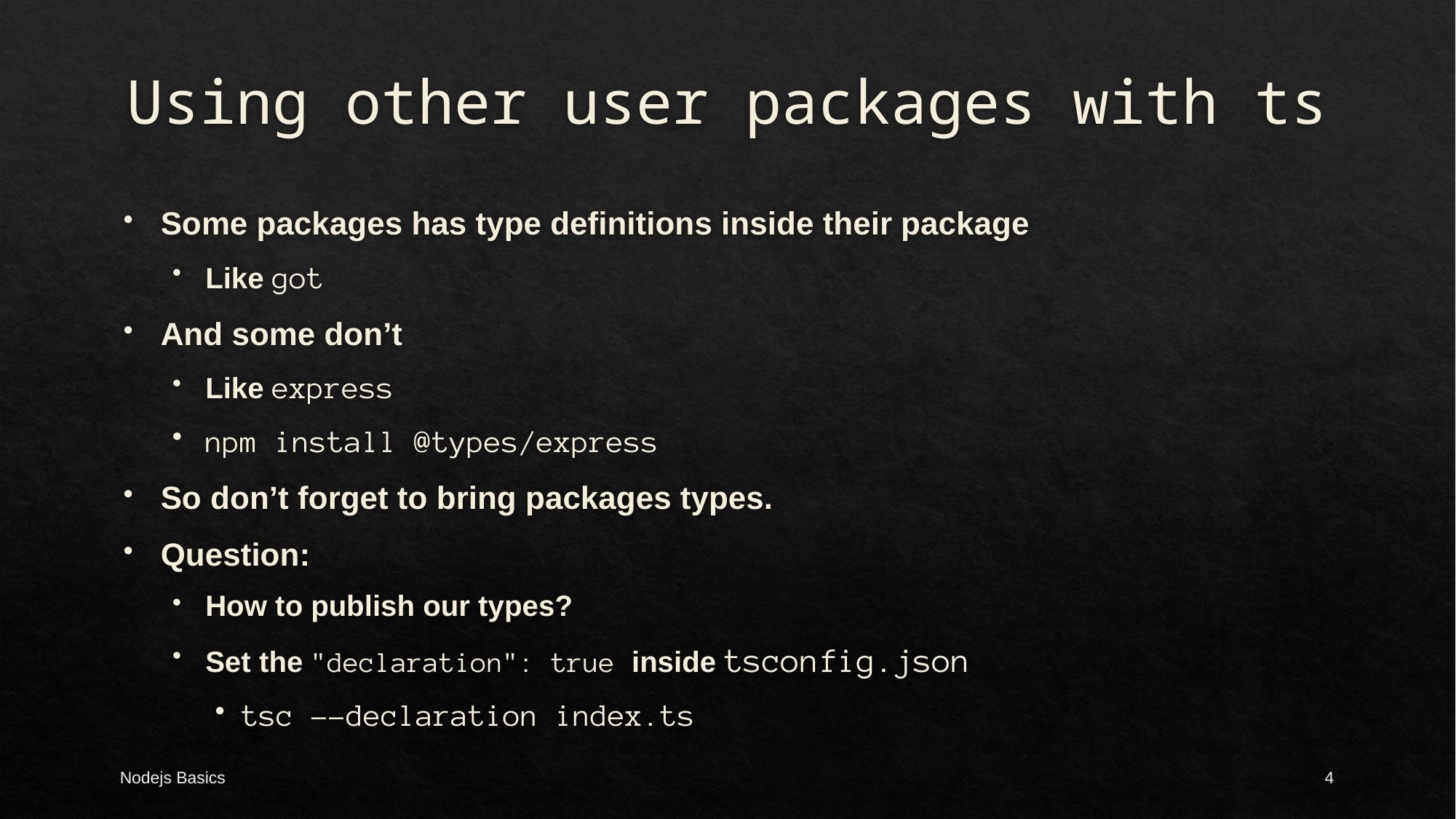

# Using other user packages with ts
Some packages has type definitions inside their package
Like got
And some don’t
Like express
npm install @types/express
So don’t forget to bring packages types.
Question:
How to publish our types?
Set the "declaration": true inside tsconfig.json
tsc --declaration index.ts
Nodejs Basics
4